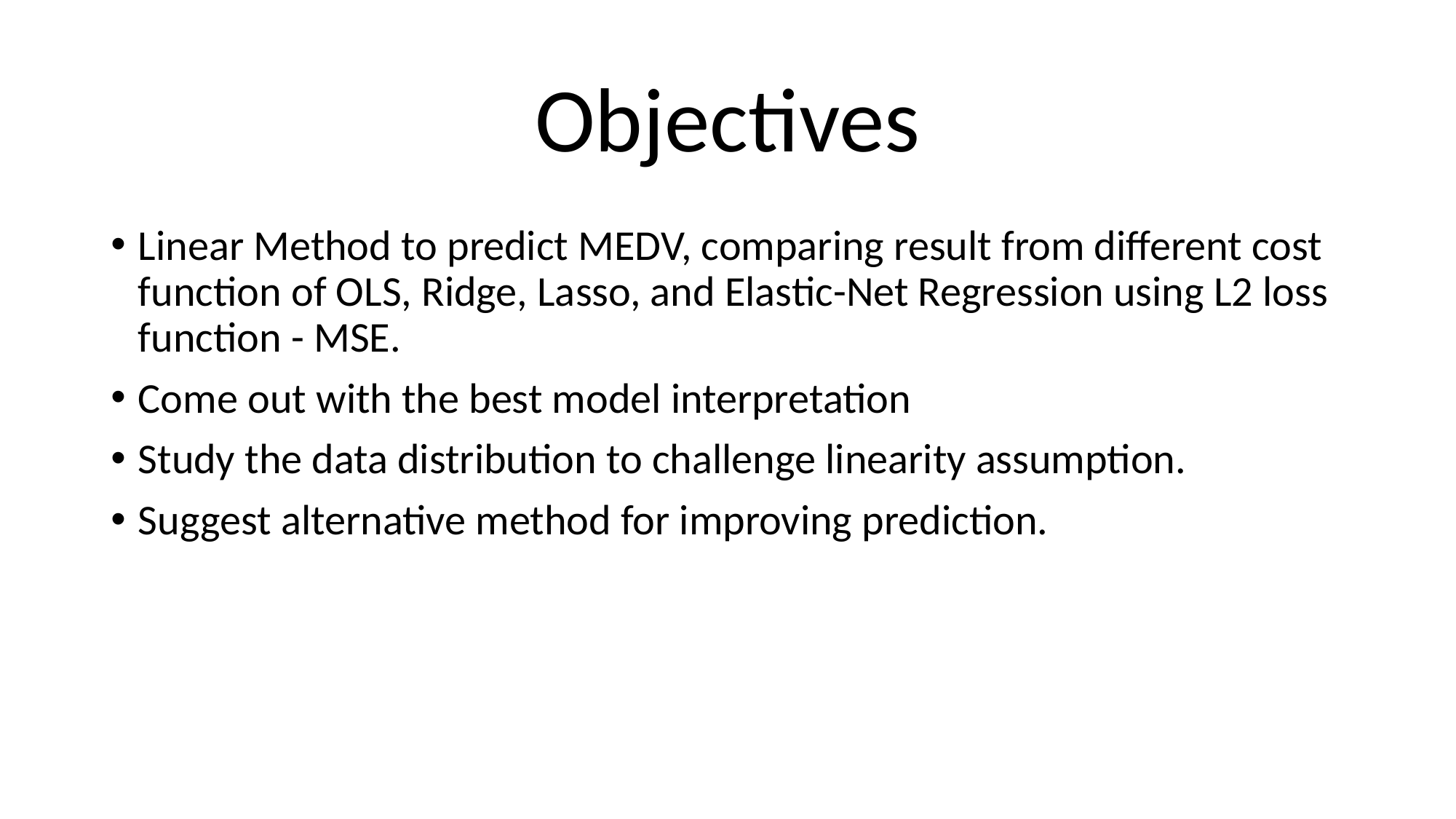

# Objectives
Linear Method to predict MEDV, comparing result from different cost function of OLS, Ridge, Lasso, and Elastic-Net Regression using L2 loss function - MSE.
Come out with the best model interpretation
Study the data distribution to challenge linearity assumption.
Suggest alternative method for improving prediction.